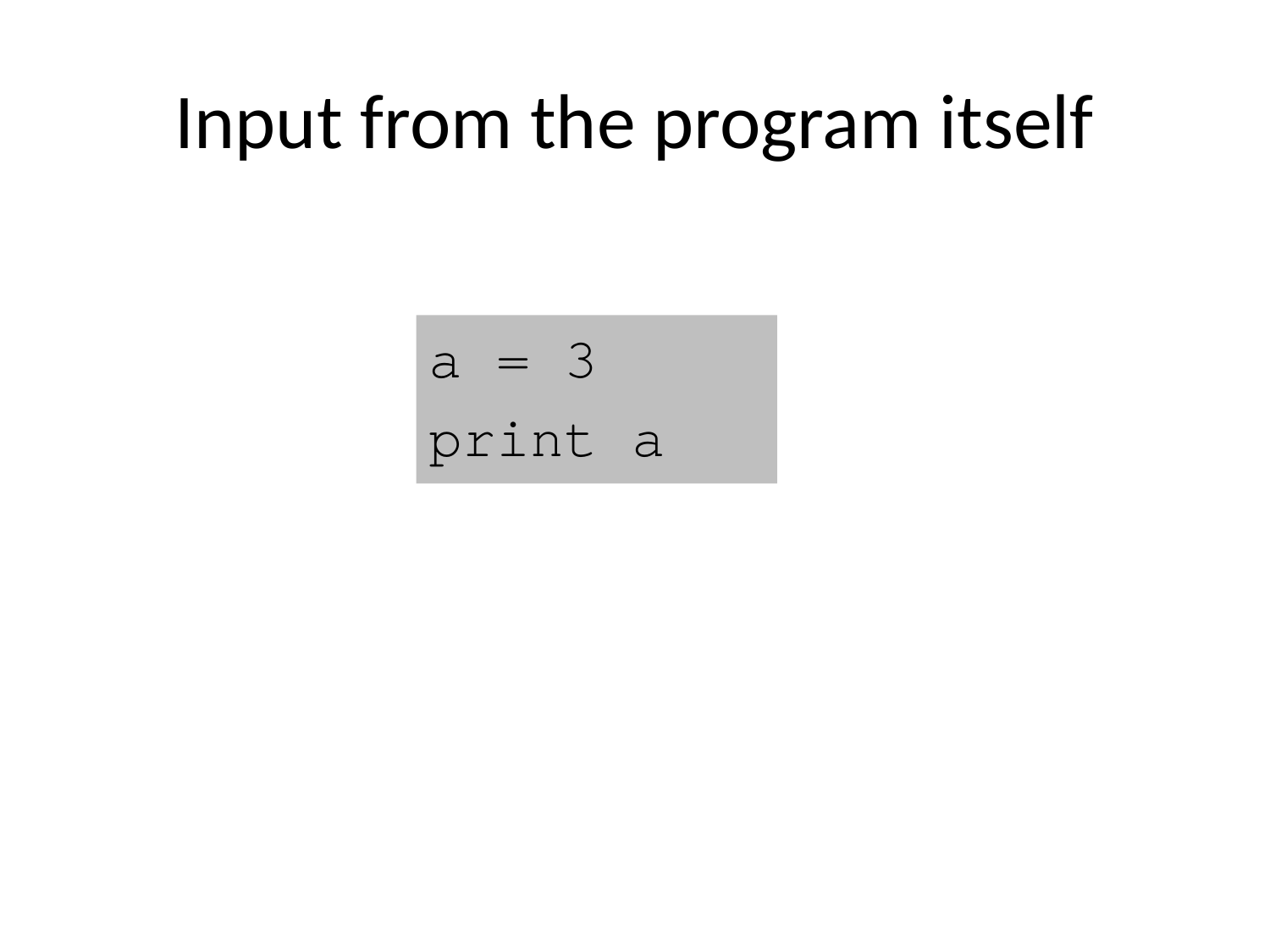

# Input from the program itself
a = 3
print a